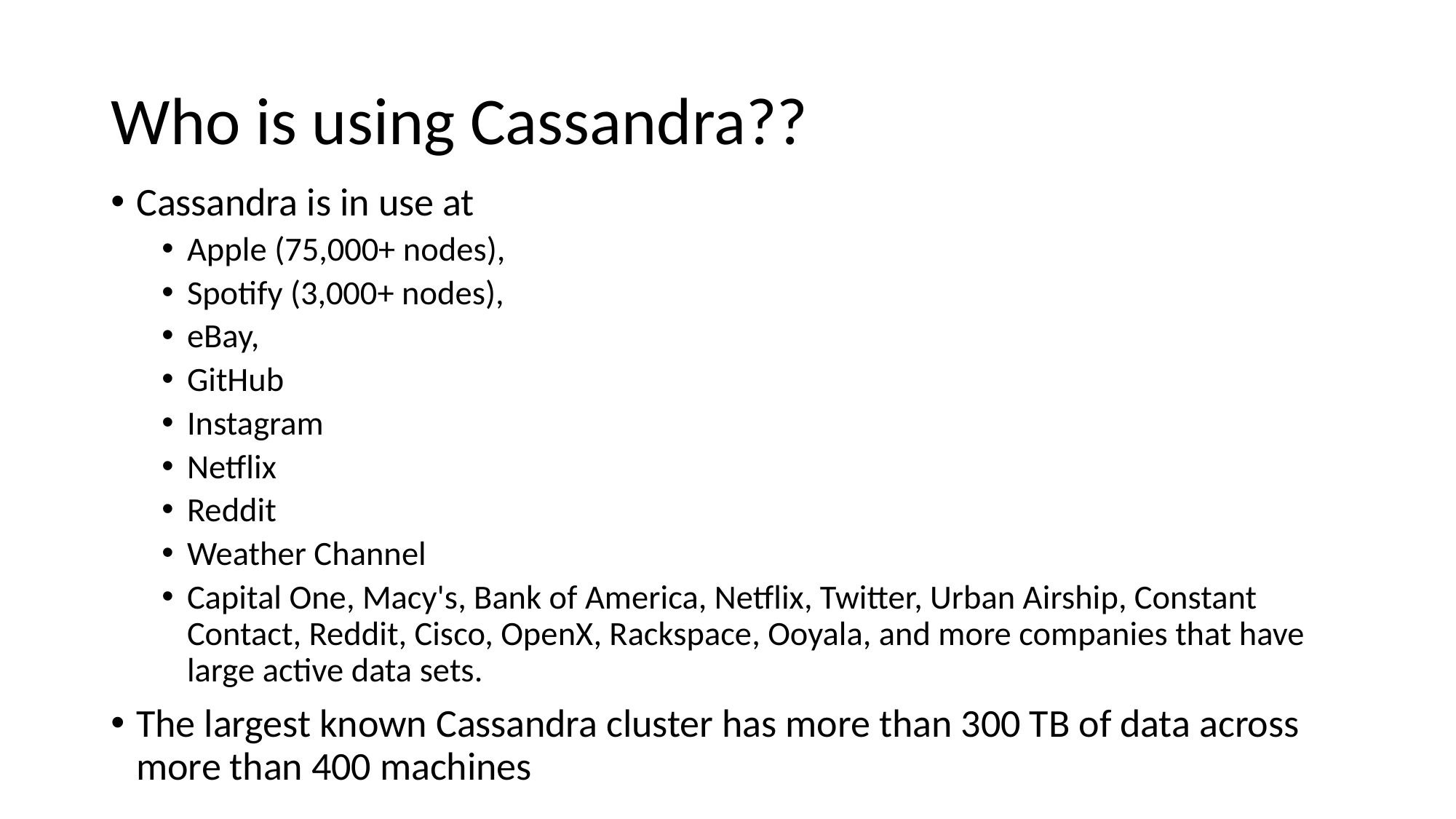

# Who is using Cassandra??
Cassandra is in use at
Apple (75,000+ nodes),
Spotify (3,000+ nodes),
eBay,
GitHub
Instagram
Netflix
Reddit
Weather Channel
Capital One, Macy's, Bank of America, Netflix, Twitter, Urban Airship, Constant Contact, Reddit, Cisco, OpenX, Rackspace, Ooyala, and more companies that have large active data sets.
The largest known Cassandra cluster has more than 300 TB of data across more than 400 machines